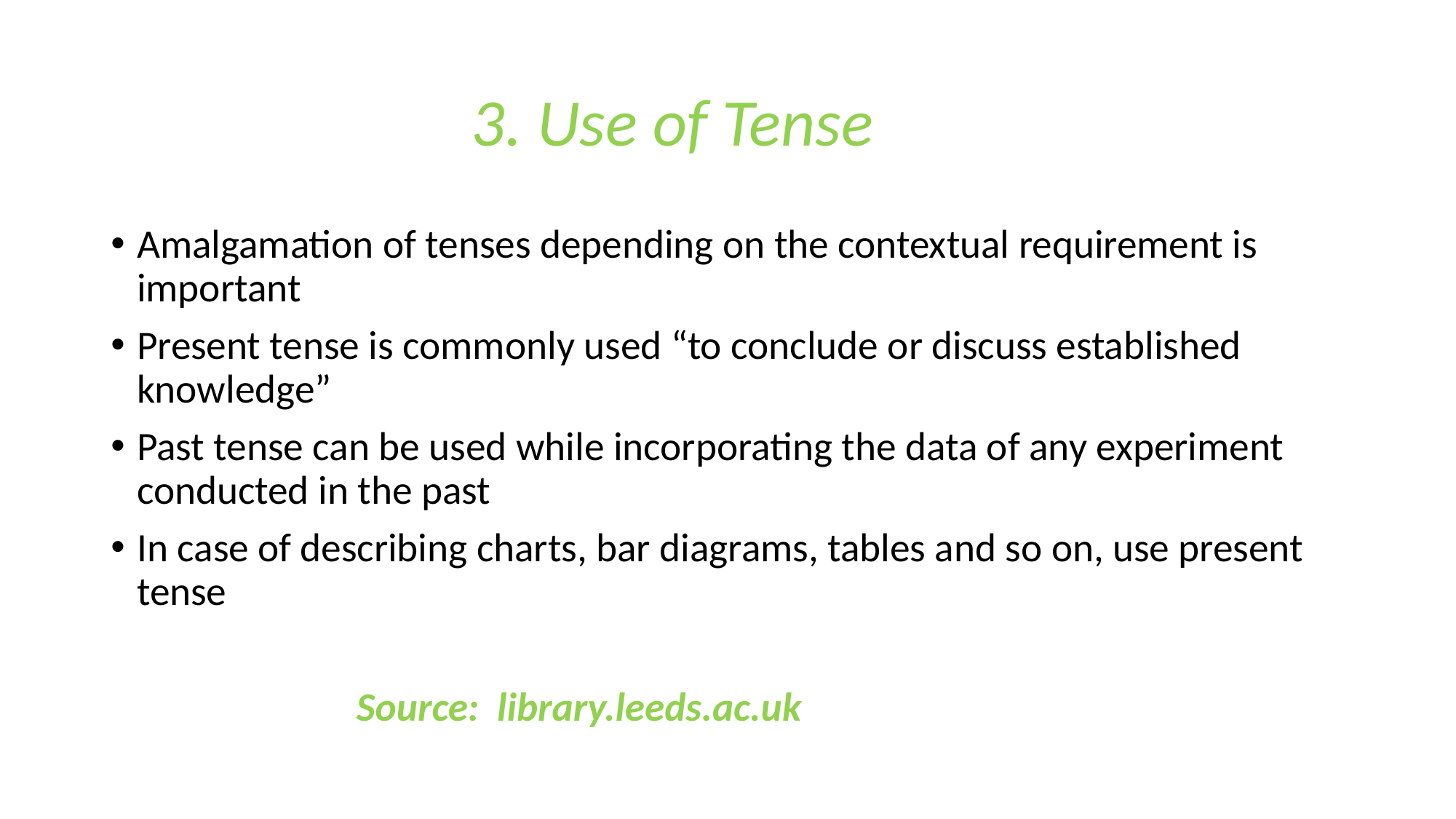

# 3. Use of Tense
Amalgamation of tenses depending on the contextual requirement is important
Present tense is commonly used “to conclude or discuss established knowledge”
Past tense can be used while incorporating the data of any experiment conducted in the past
In case of describing charts, bar diagrams, tables and so on, use present tense

                           Source:  library.leeds.ac.uk